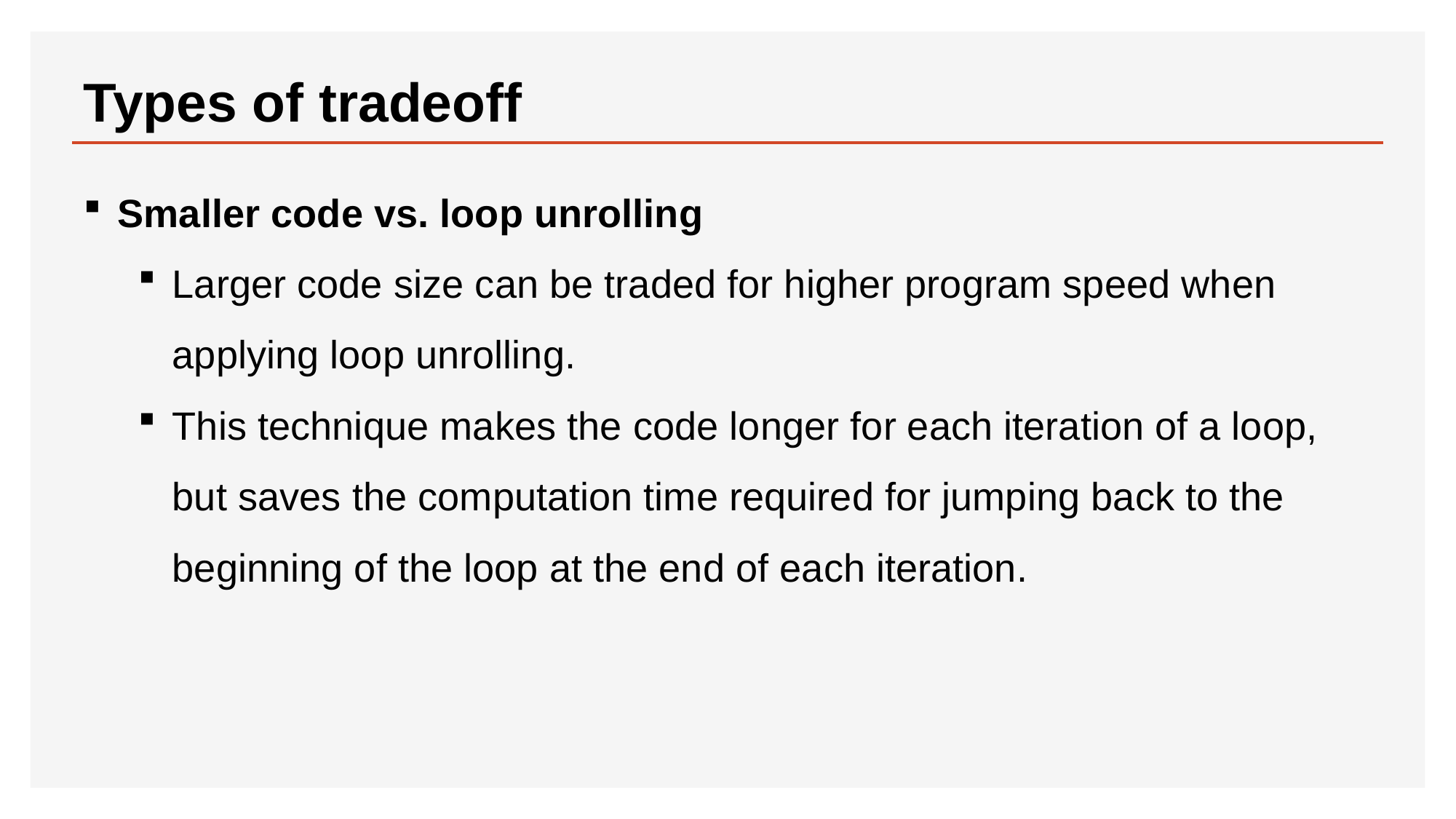

# Types of tradeoff
Smaller code vs. loop unrolling
Larger code size can be traded for higher program speed when applying loop unrolling.
This technique makes the code longer for each iteration of a loop, but saves the computation time required for jumping back to the beginning of the loop at the end of each iteration.